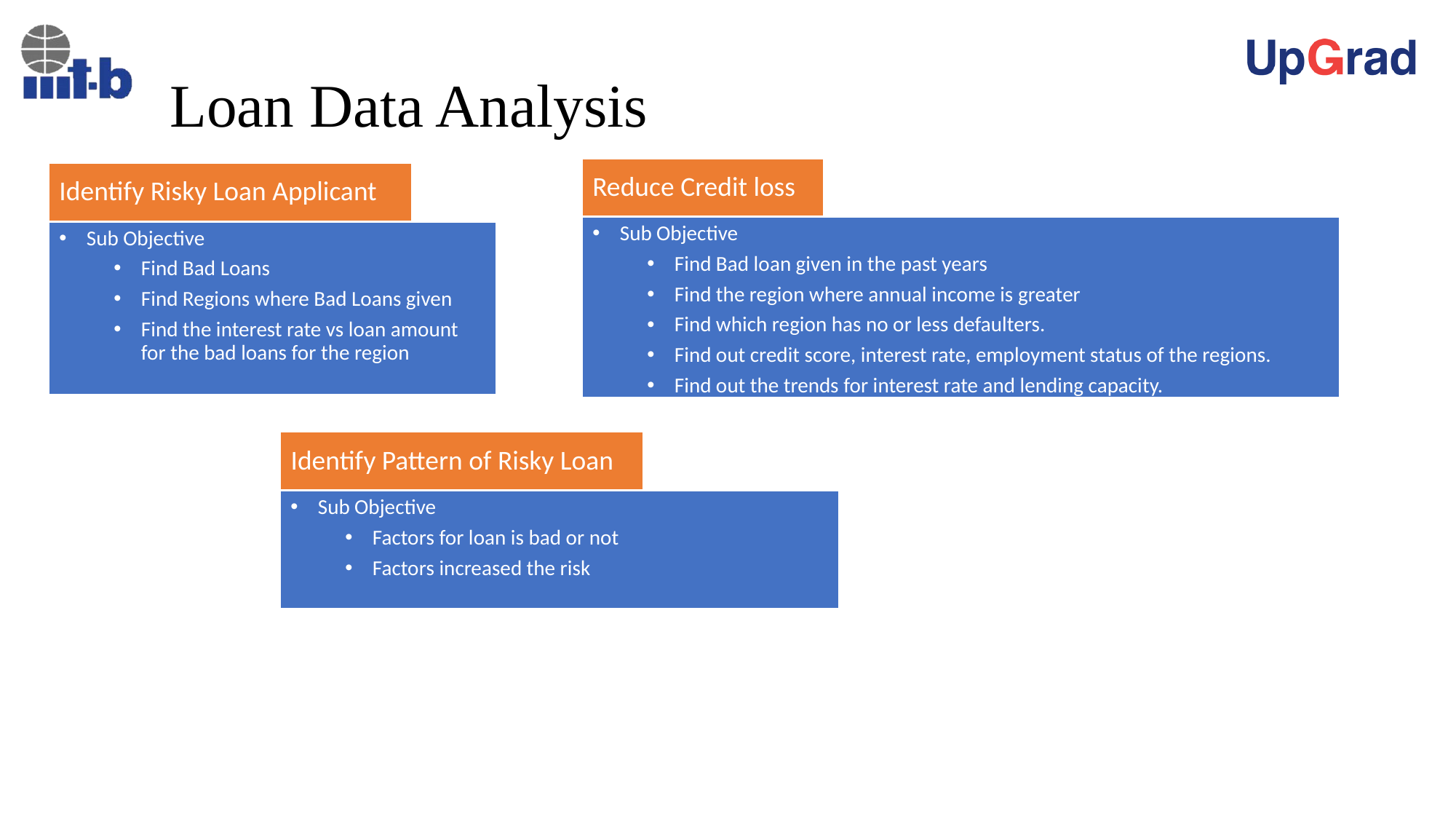

Loan Data Analysis
Reduce Credit loss
# Identify Risky Loan Applicant
Sub Objective
Find Bad loan given in the past years
Find the region where annual income is greater
Find which region has no or less defaulters.
Find out credit score, interest rate, employment status of the regions.
Find out the trends for interest rate and lending capacity.
Sub Objective
Find Bad Loans
Find Regions where Bad Loans given
Find the interest rate vs loan amount for the bad loans for the region
Identify Pattern of Risky Loan
Sub Objective
Factors for loan is bad or not
Factors increased the risk